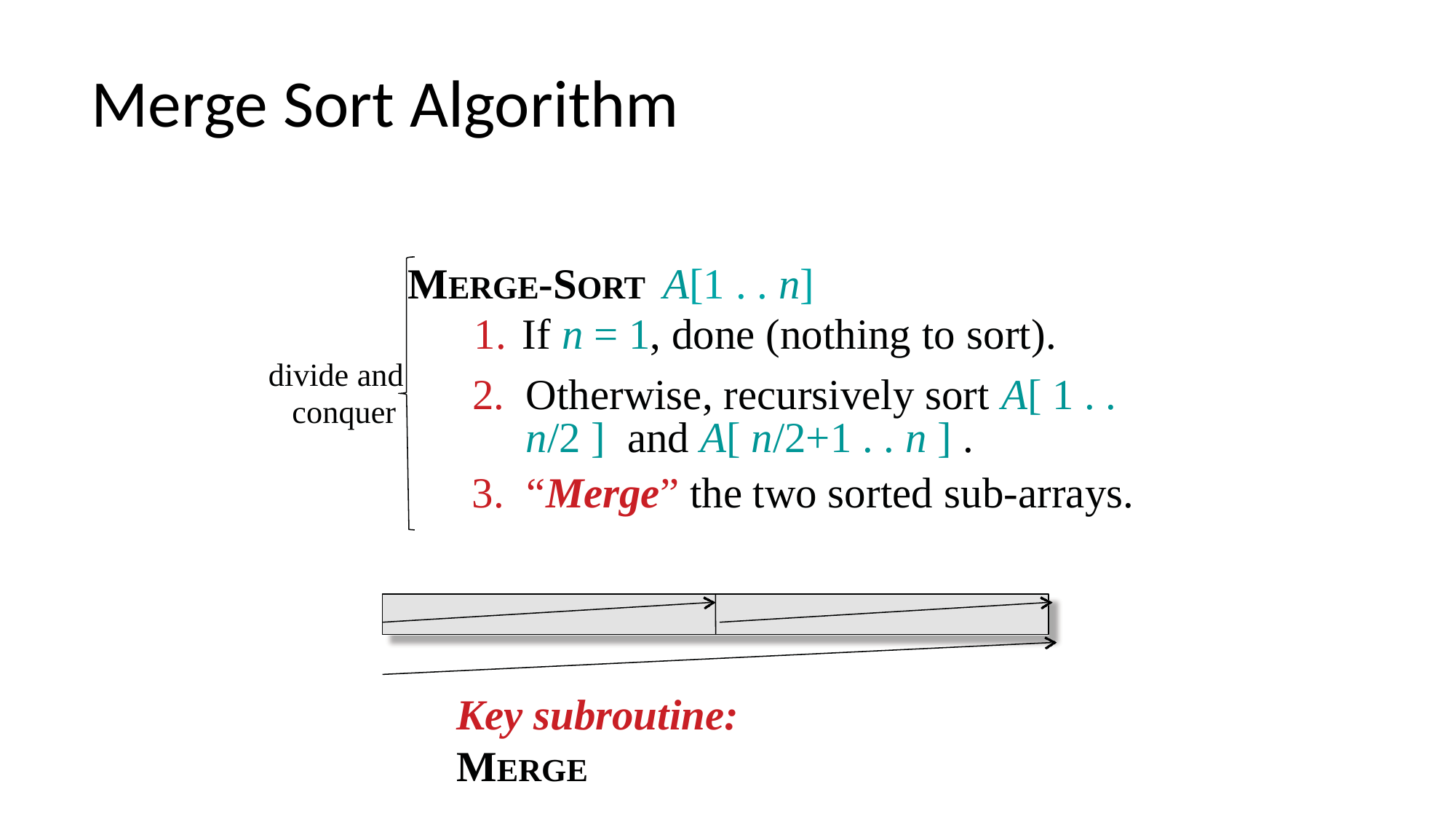

# Merge Sort Algorithm
MERGE-SORT	A[1 . . n]
If n = 1, done (nothing to sort).
Otherwise, recursively sort A[ 1 . . n/2 ]  and A[ n/2+1 . . n ] .
“Merge” the two sorted sub-arrays.

divide and  conquer

Key subroutine: MERGE
26